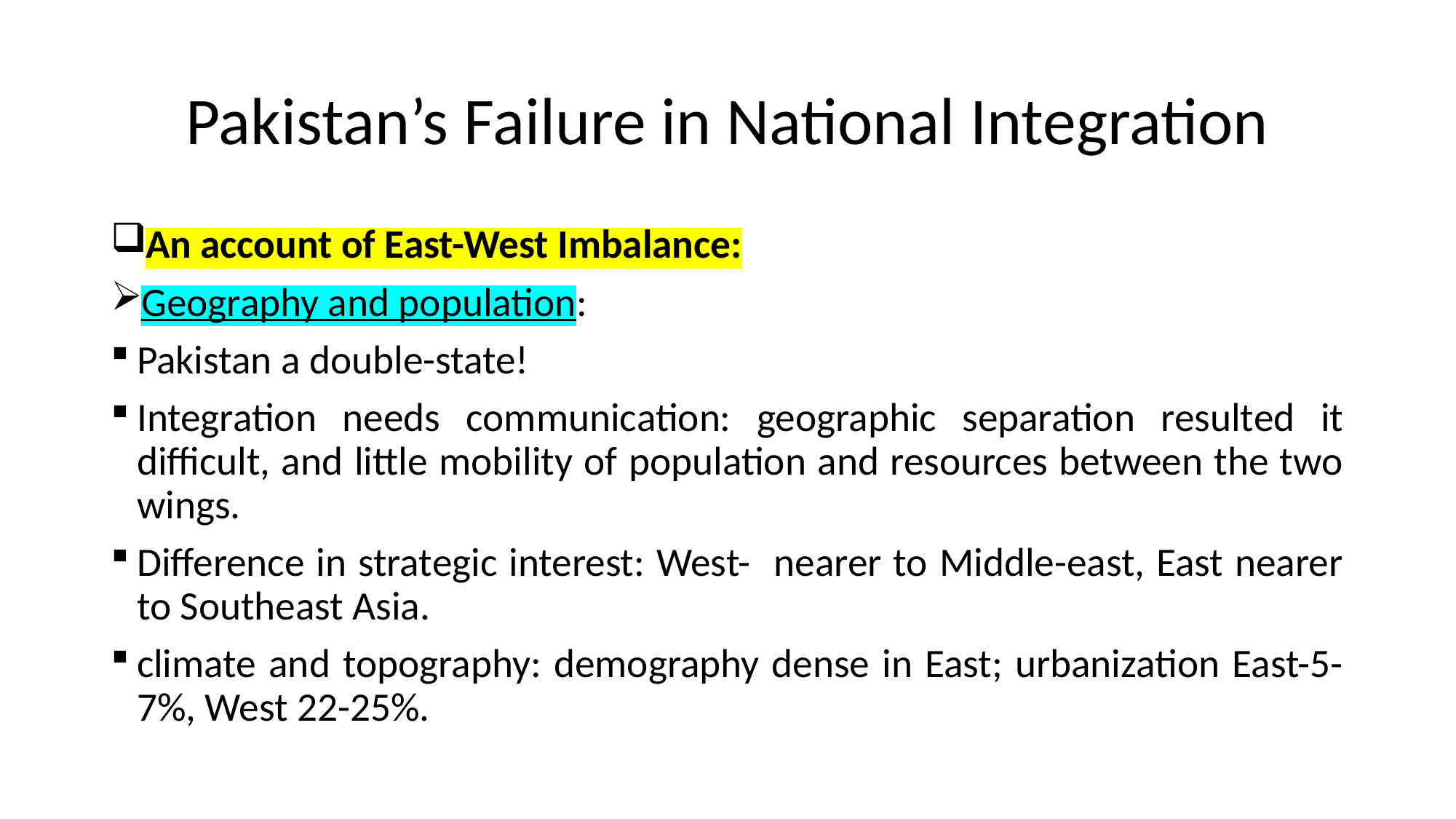

# Pakistan’s Failure in National Integration
An account of East-West Imbalance:
Geography and population:
Pakistan a double-state!
Integration needs communication: geographic separation resulted it difficult, and little mobility of population and resources between the two wings.
Difference in strategic interest: West-  nearer to Middle-east, East nearer to Southeast Asia.
climate and topography: demography dense in East; urbanization East-5-7%, West 22-25%.